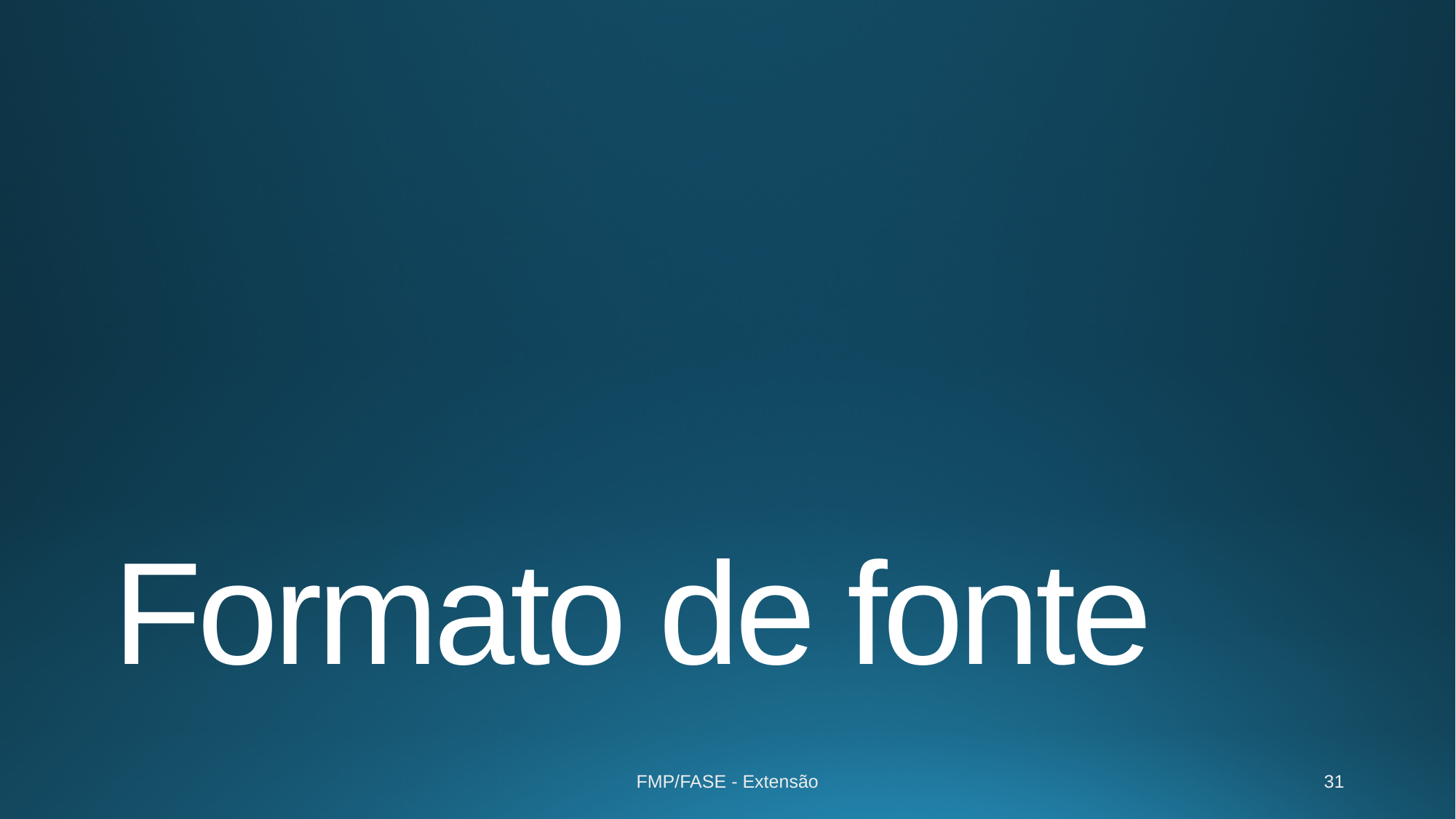

# Formato de fonte
FMP/FASE - Extensão
31